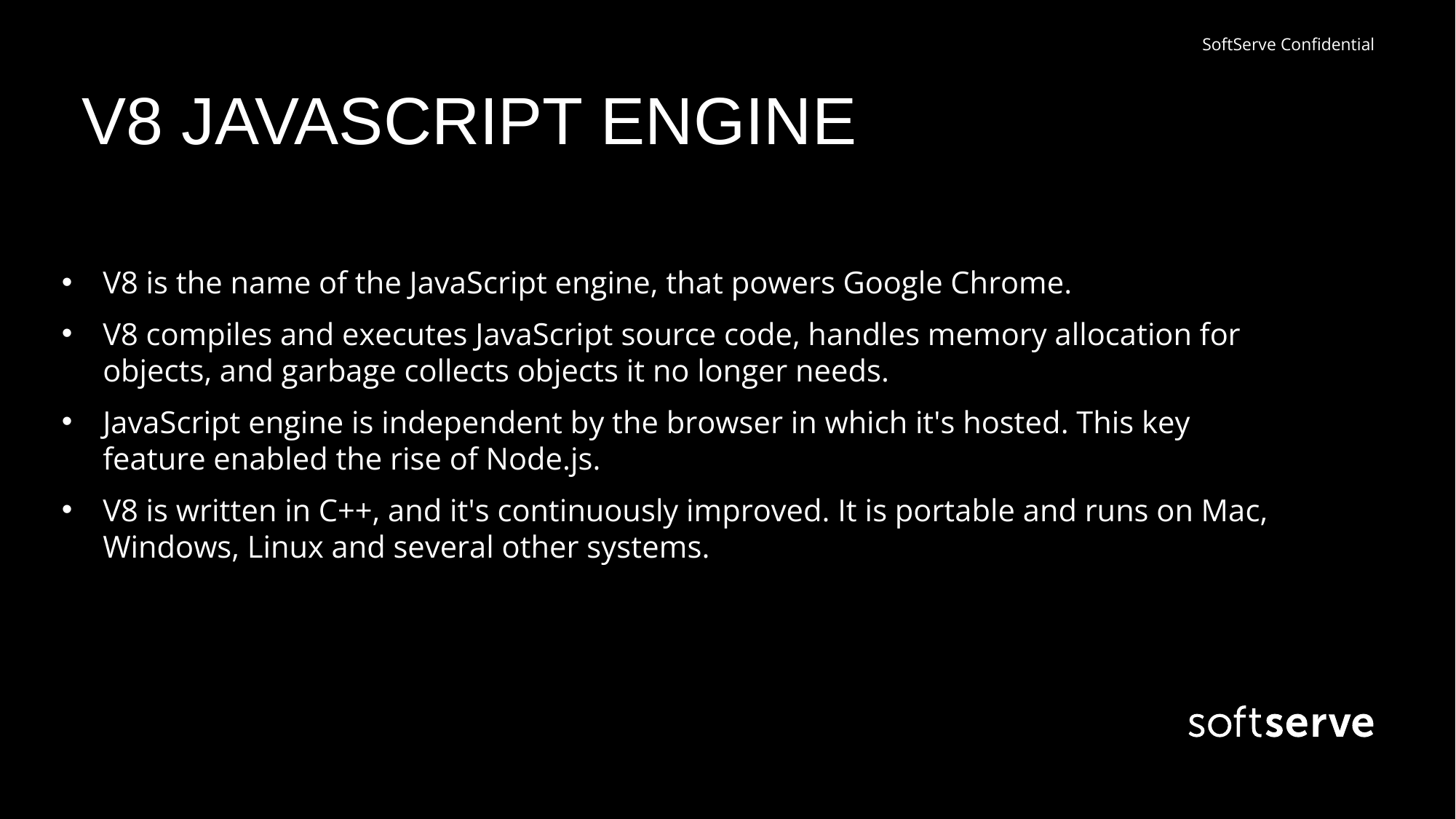

# V8 JAVASCRIPT ENGINE
V8 is the name of the JavaScript engine, that powers Google Chrome.
V8 compiles and executes JavaScript source code, handles memory allocation for objects, and garbage collects objects it no longer needs.
JavaScript engine is independent by the browser in which it's hosted. This key feature enabled the rise of Node.js.
V8 is written in C++, and it's continuously improved. It is portable and runs on Mac, Windows, Linux and several other systems.